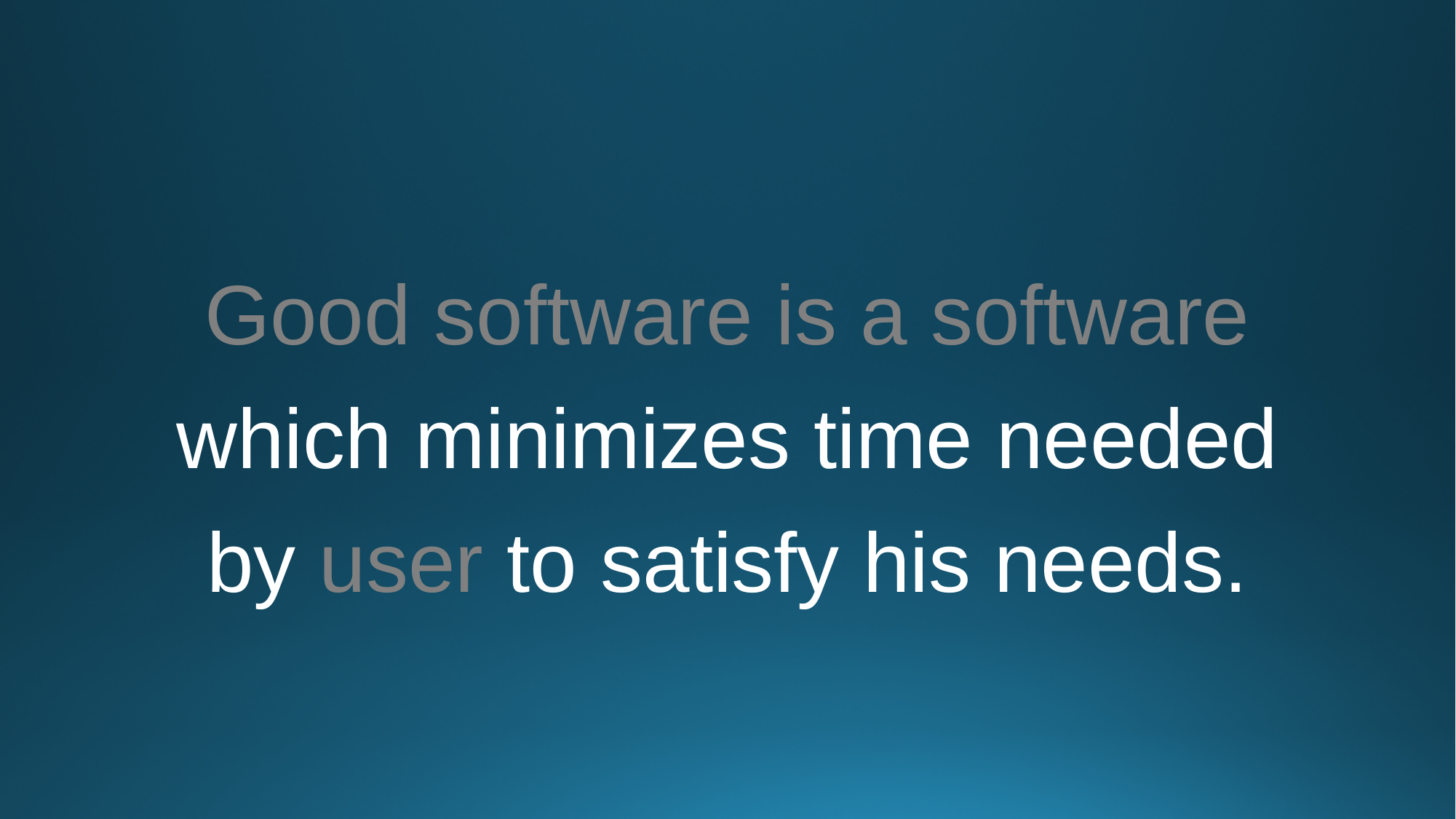

Good software is a software which minimizes time needed by user to satisfy his needs.